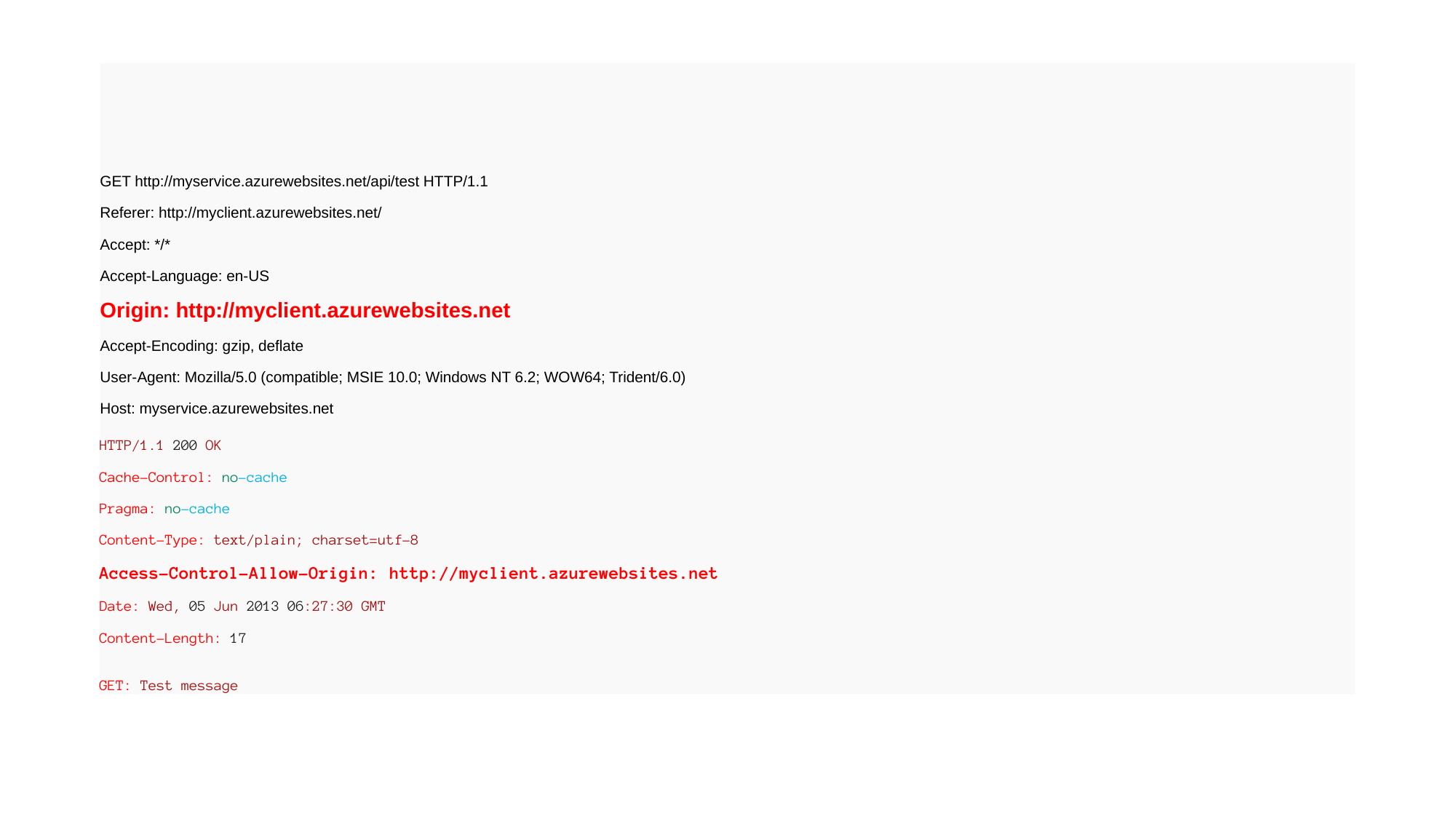

# CORS III
GET http://myservice.azurewebsites.net/api/test HTTP/1.1
Referer: http://myclient.azurewebsites.net/
Accept: */*
Accept-Language: en-US
Origin: http://myclient.azurewebsites.net
Accept-Encoding: gzip, deflate
User-Agent: Mozilla/5.0 (compatible; MSIE 10.0; Windows NT 6.2; WOW64; Trident/6.0)
Host: myservice.azurewebsites.net
HTTP/1.1 200 OK
Cache-Control: no-cache
Pragma: no-cache
Content-Type: text/plain; charset=utf-8
Access-Control-Allow-Origin: http://myclient.azurewebsites.net
Date: Wed, 05 Jun 2013 06:27:30 GMT
Content-Length: 17
GET: Test message